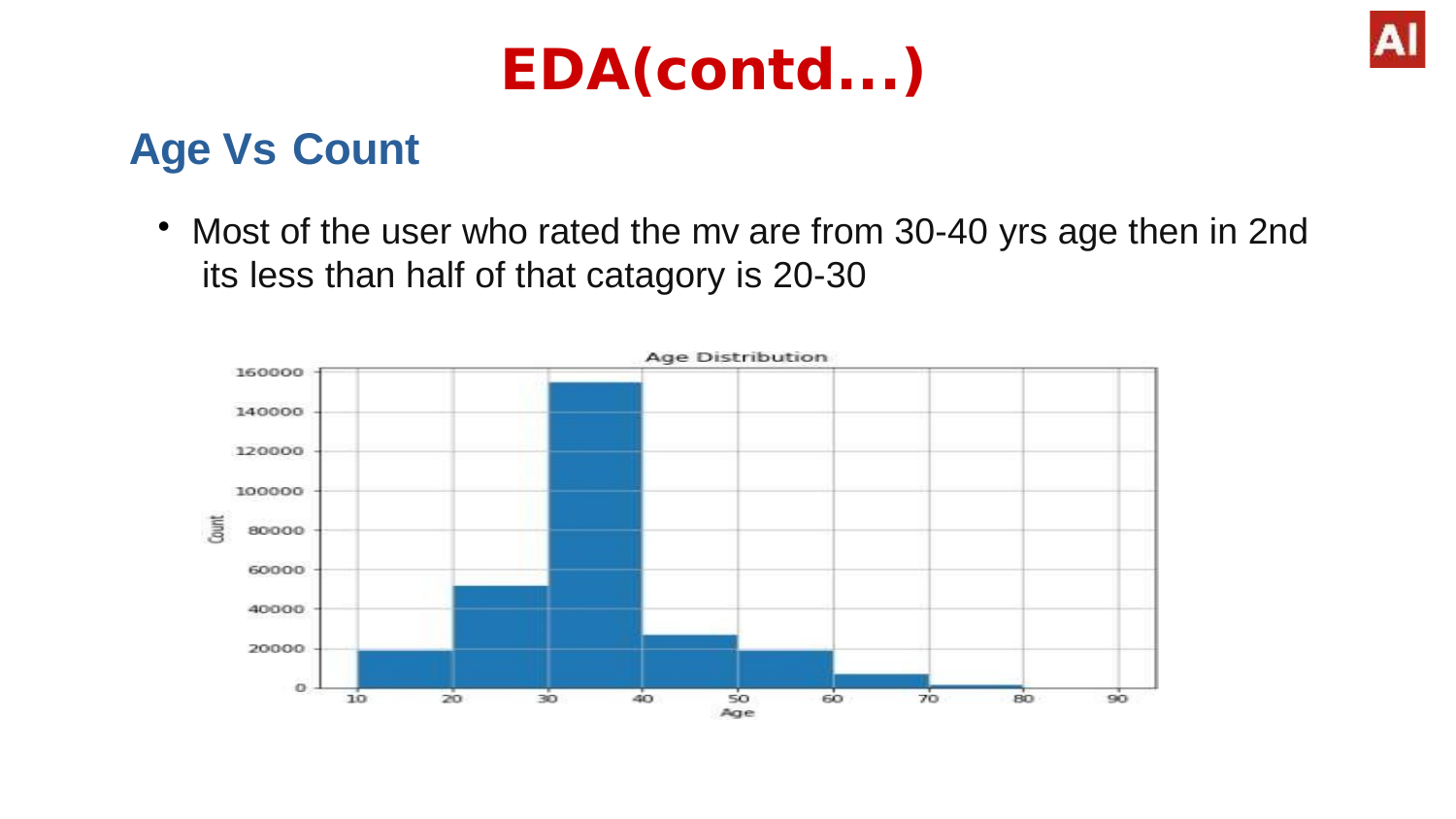

# EDA(contd...)
Age Vs Count
Most of the user who rated the mv are from 30-40 yrs age then in 2nd  its less than half of that catagory is 20-30